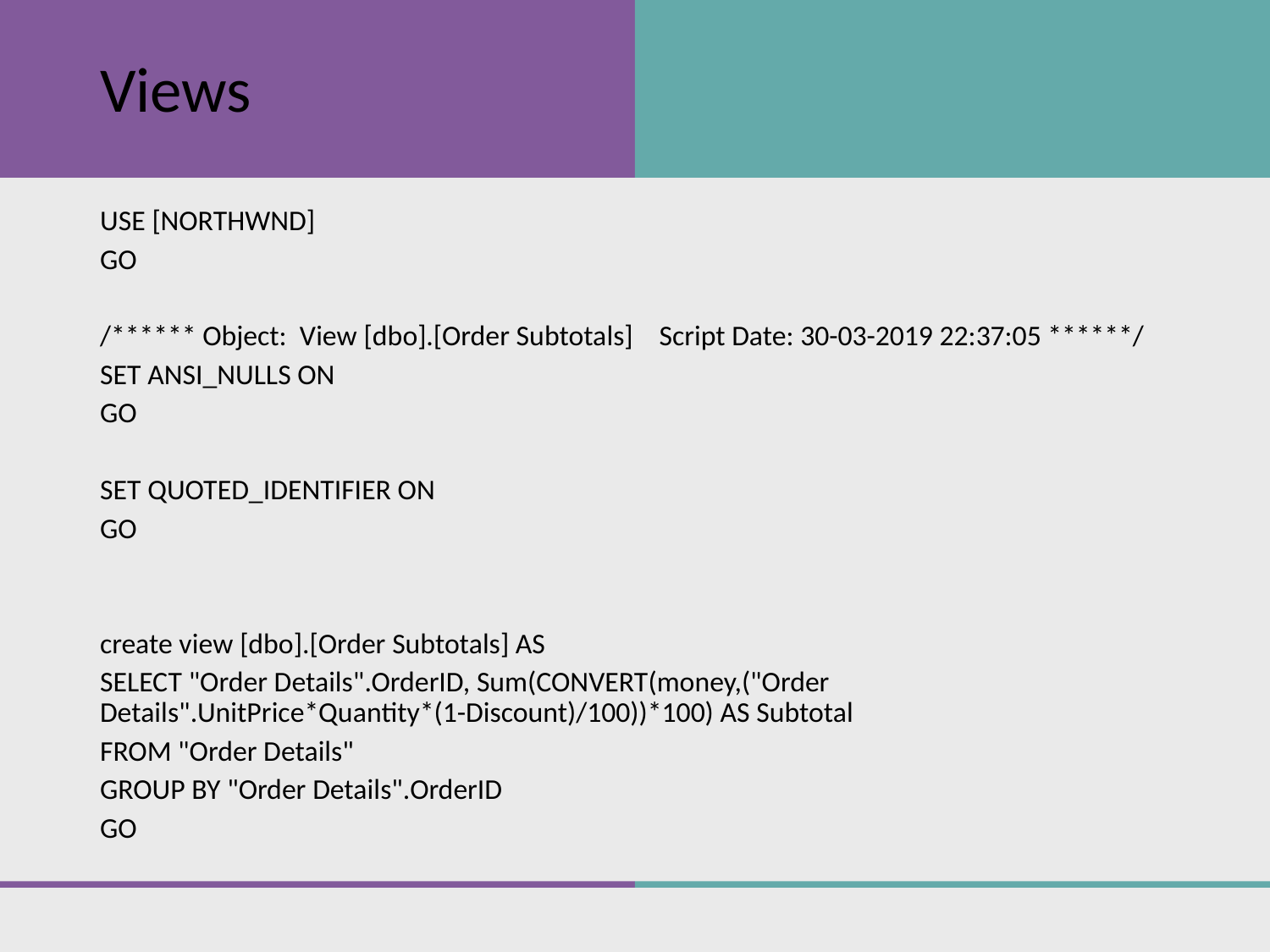

# Views
USE [NORTHWND]
GO

/****** Object:  View [dbo].[Order Subtotals]    Script Date: 30-03-2019 22:37:05 ******/
SET ANSI_NULLS ON
GO

SET QUOTED_IDENTIFIER ON
GO

create view [dbo].[Order Subtotals] AS
SELECT "Order Details".OrderID, Sum(CONVERT(money,("Order Details".UnitPrice*Quantity*(1-Discount)/100))*100) AS Subtotal
FROM "Order Details"
GROUP BY "Order Details".OrderID
GO